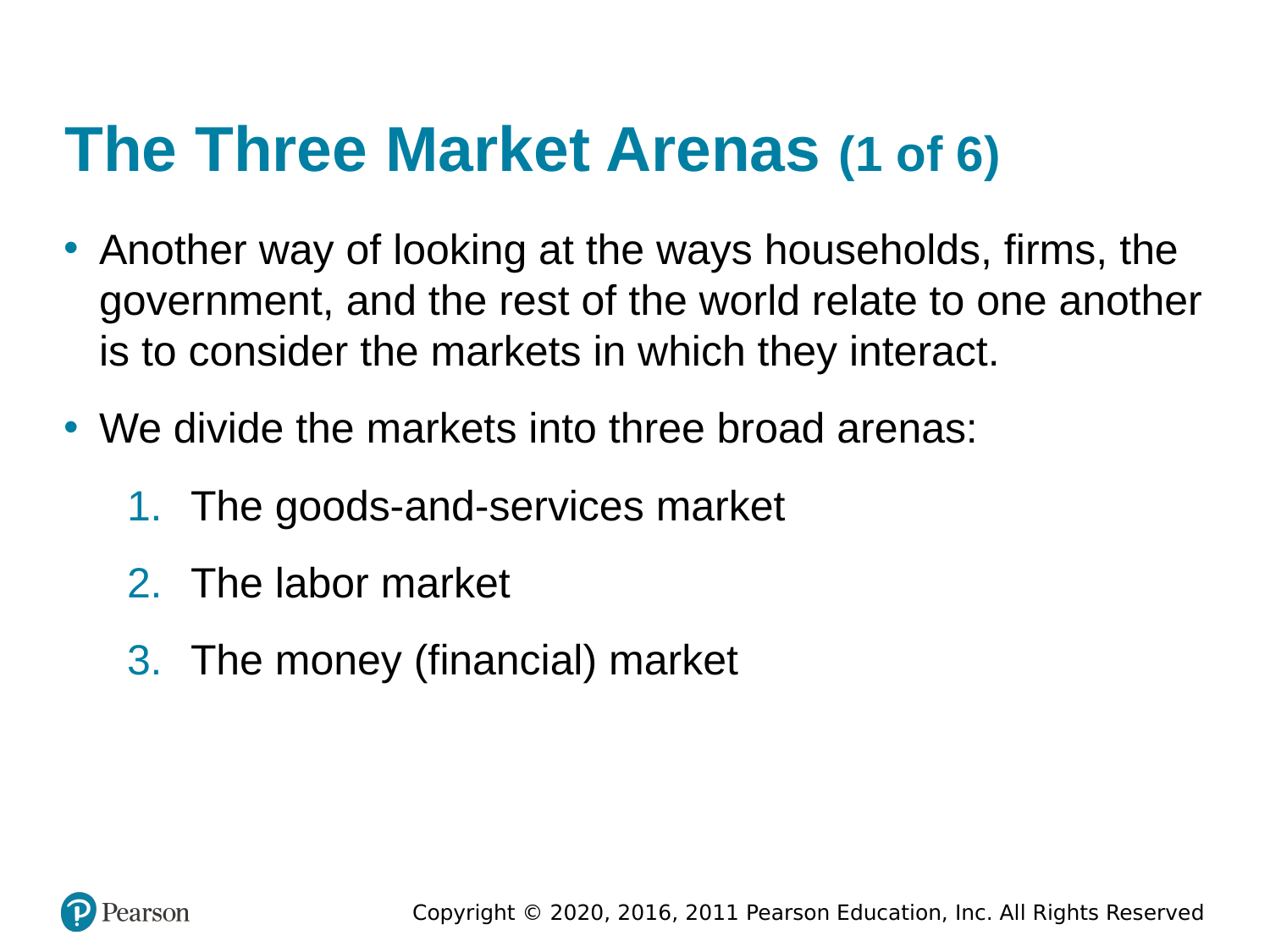

# The Three Market Arenas (1 of 6)
Another way of looking at the ways households, firms, the government, and the rest of the world relate to one another is to consider the markets in which they interact.
We divide the markets into three broad arenas:
The goods-and-services market
The labor market
The money (financial) market